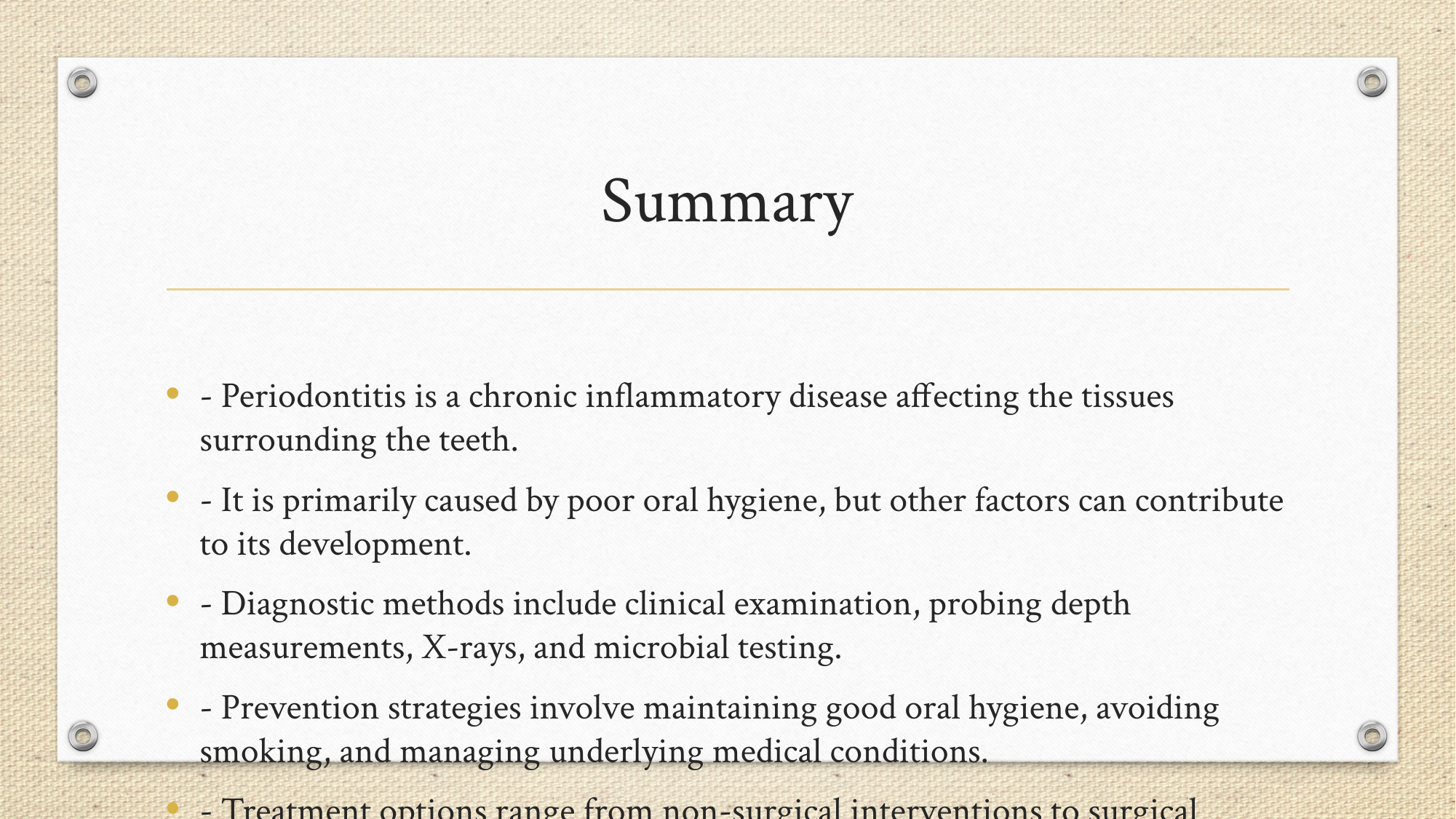

# Summary

- Periodontitis is a chronic inflammatory disease affecting the tissues surrounding the teeth.
- It is primarily caused by poor oral hygiene, but other factors can contribute to its development.
- Diagnostic methods include clinical examination, probing depth measurements, X-rays, and microbial testing.
- Prevention strategies involve maintaining good oral hygiene, avoiding smoking, and managing underlying medical conditions.
- Treatment options range from non-surgical interventions to surgical procedures, depending on the severity of the disease.